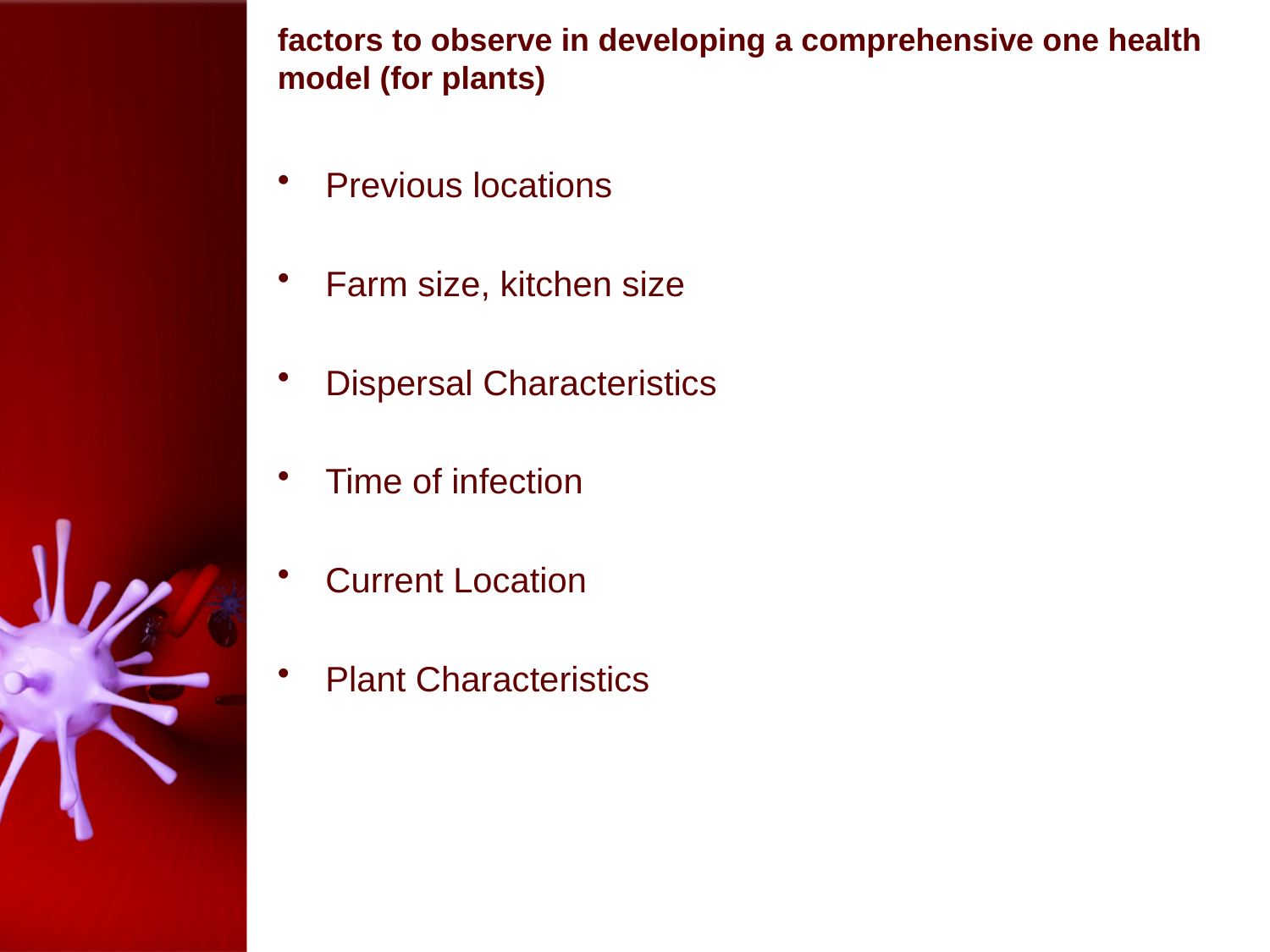

# factors to observe in developing a comprehensive one health model (for plants)
Previous locations

Farm size, kitchen size

Dispersal Characteristics

Time of infection

Current Location

Plant Characteristics